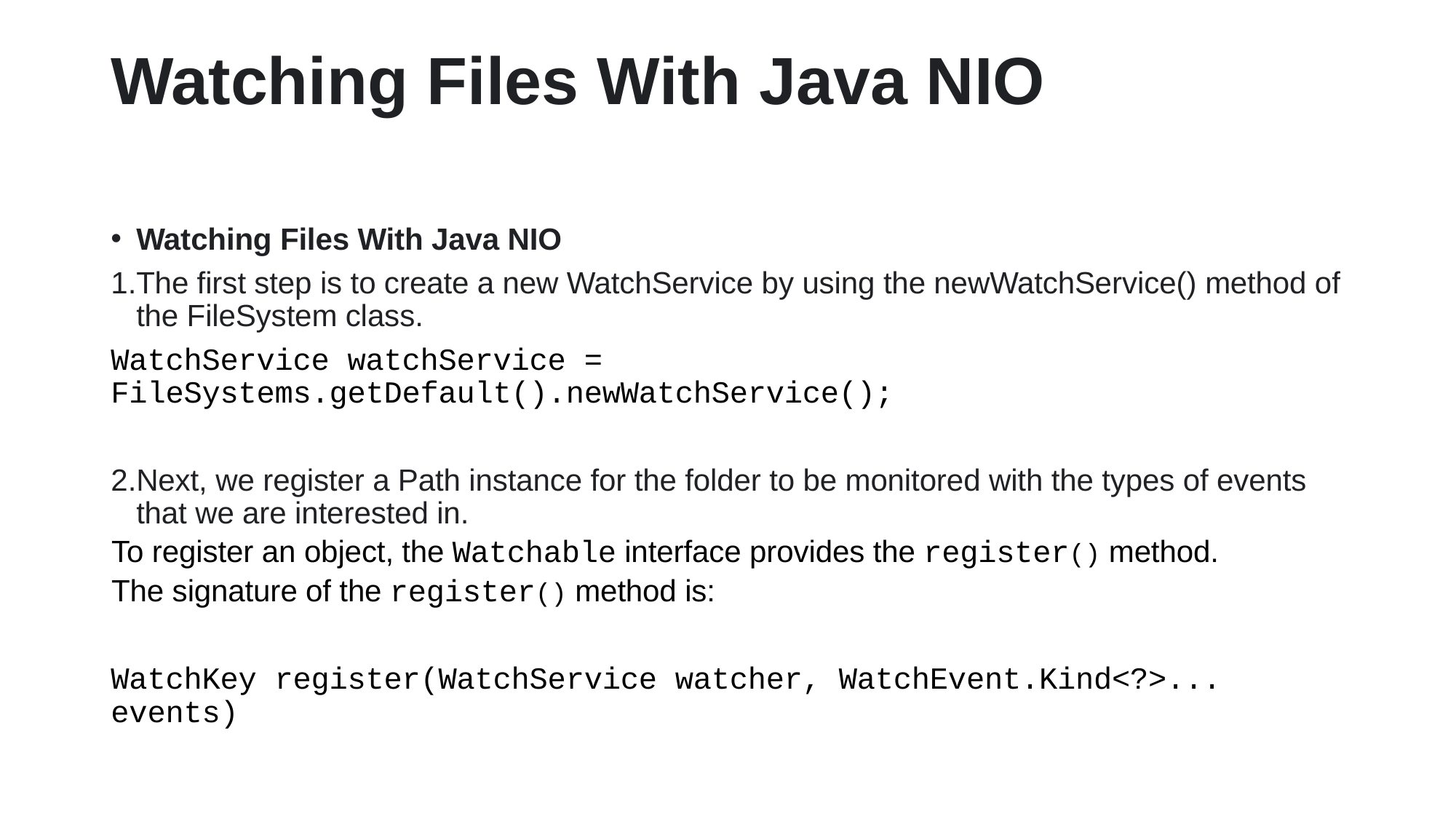

# Watching Files With Java NIO
Watching Files With Java NIO
The first step is to create a new WatchService by using the newWatchService() method of the FileSystem class.
WatchService watchService = FileSystems.getDefault().newWatchService();

Next, we register a Path instance for the folder to be monitored with the types of events that we are interested in.
To register an object, the Watchable interface provides the register() method.
The signature of the register() method is:

WatchKey register(WatchService watcher, WatchEvent.Kind<?>... events)